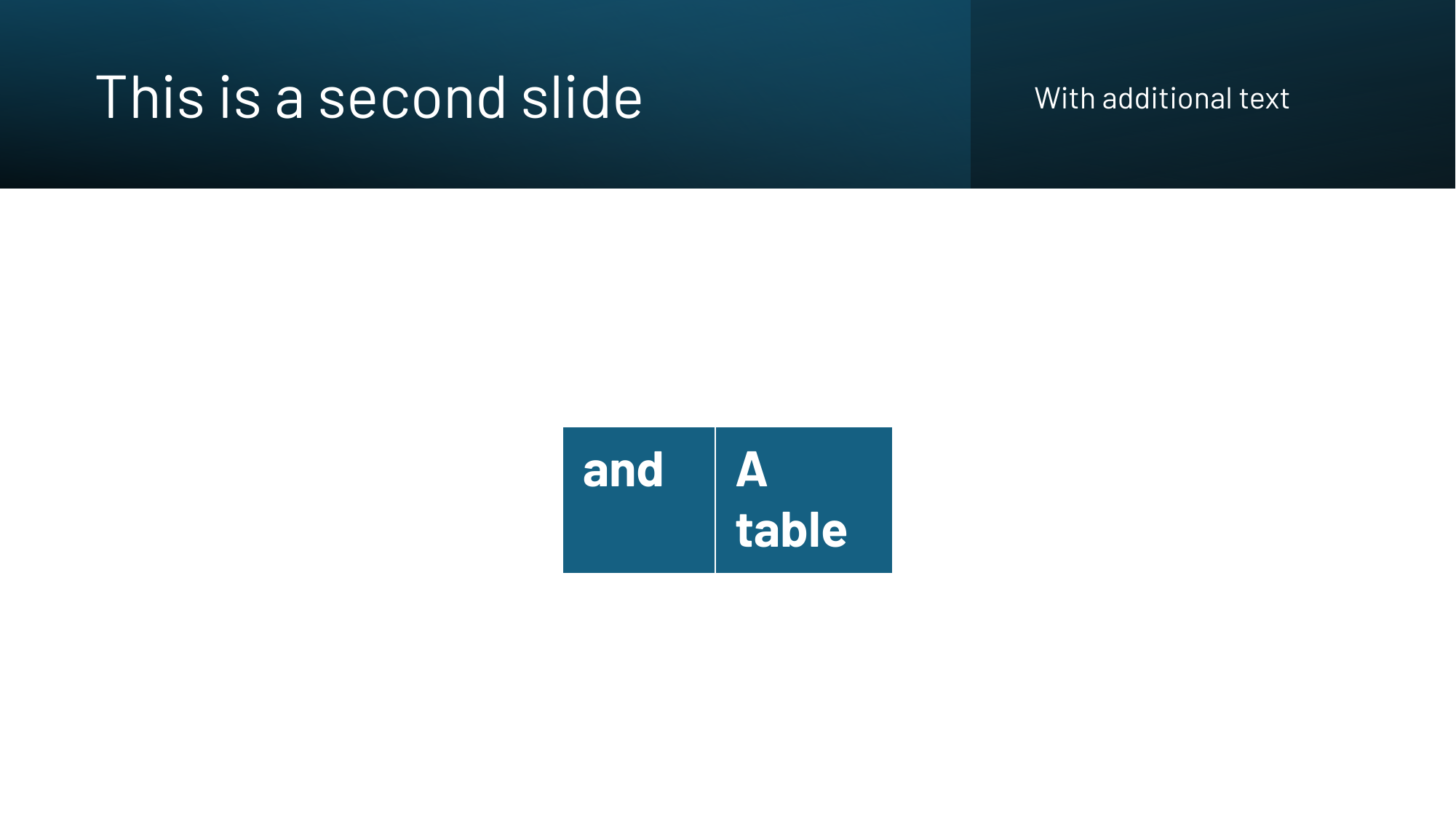

# This is a second slide
With additional text
| and | A table |
| --- | --- |